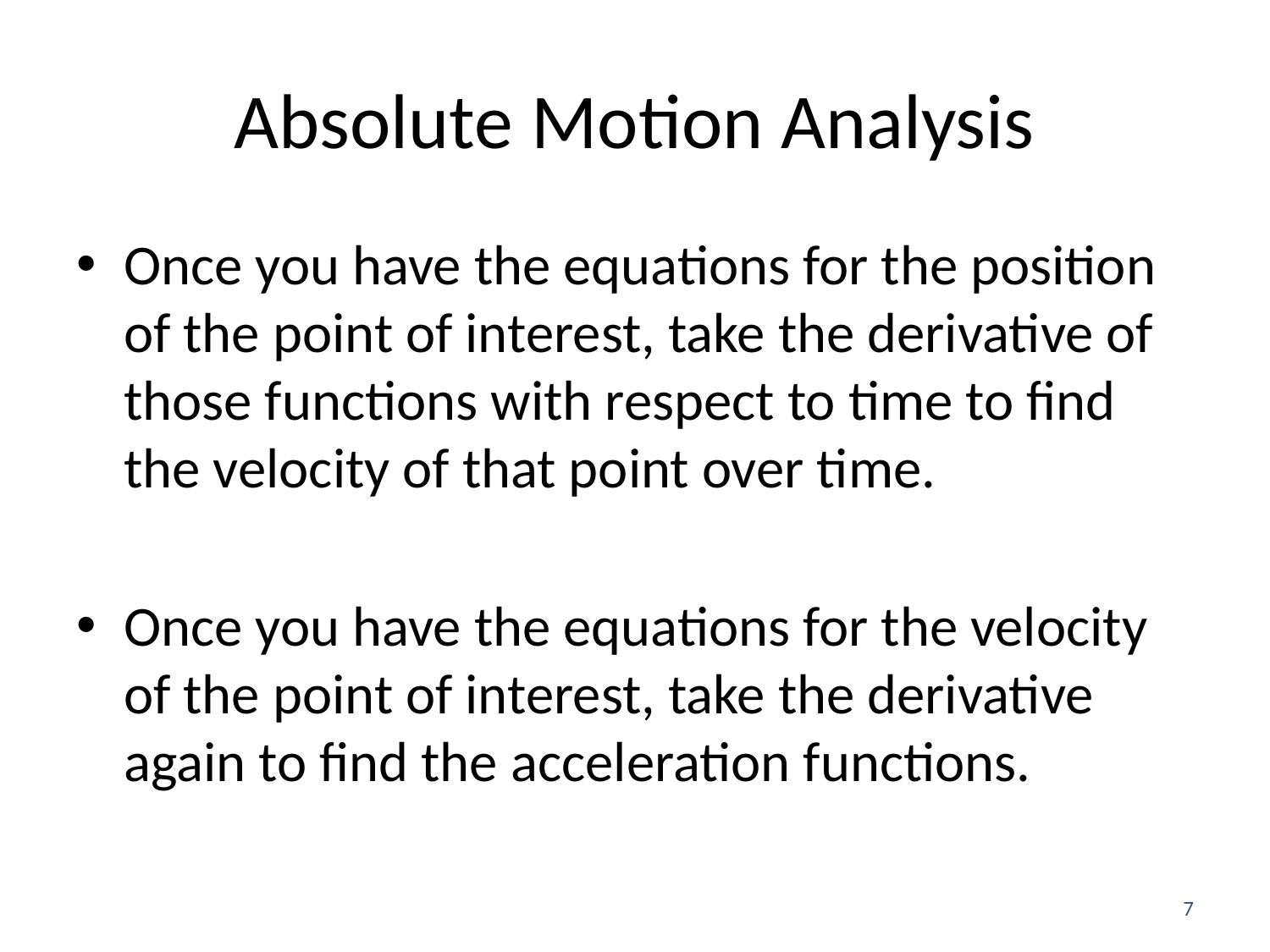

# Absolute Motion Analysis
Once you have the equations for the position of the point of interest, take the derivative of those functions with respect to time to find the velocity of that point over time.

Once you have the equations for the velocity of the point of interest, take the derivative again to find the acceleration functions.
7